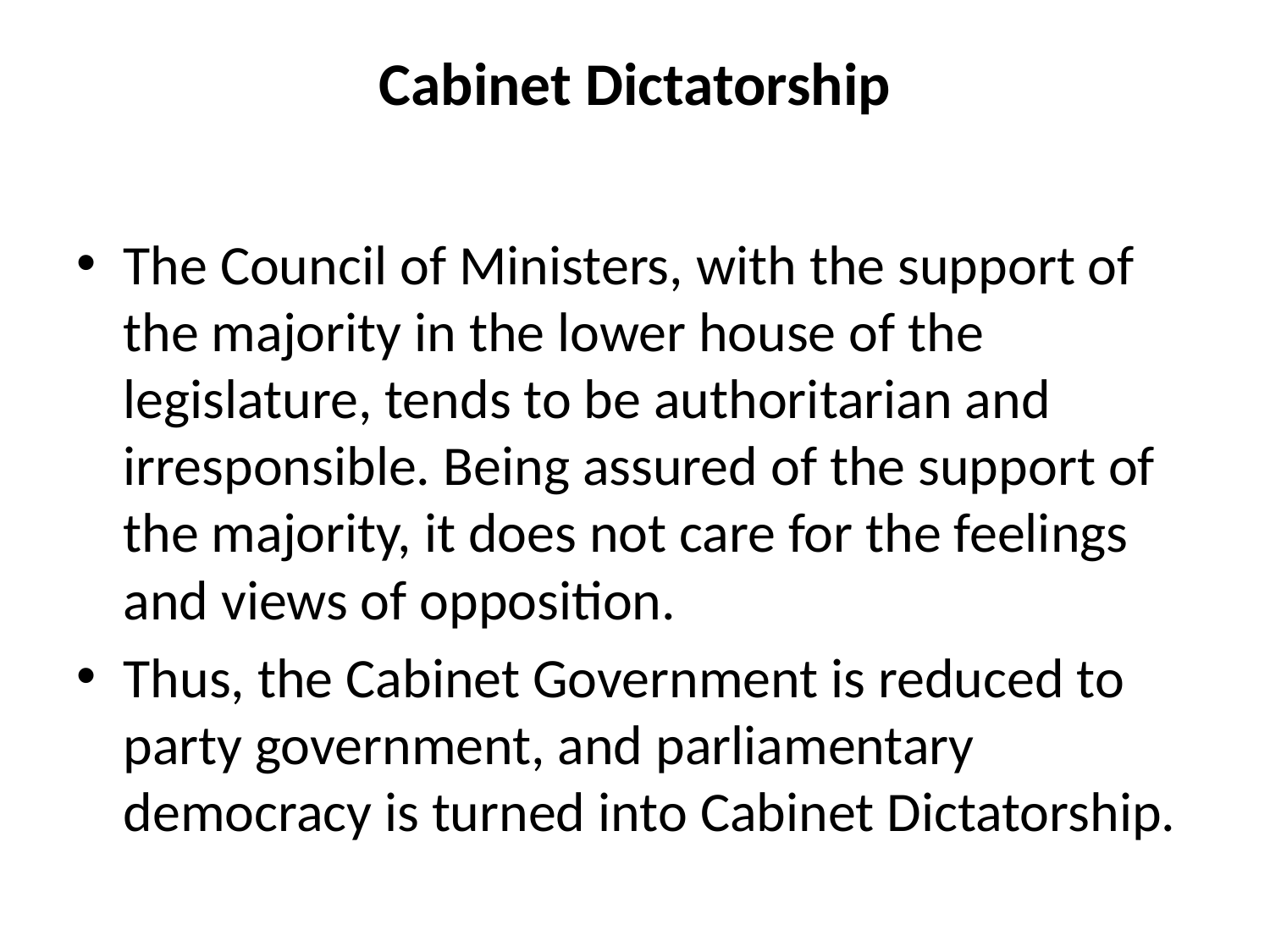

# Cabinet Dictatorship
The Council of Ministers, with the support of the majority in the lower house of the legislature, tends to be authoritarian and irresponsible. Being assured of the support of the majority, it does not care for the feelings and views of opposition.
Thus, the Cabinet Government is reduced to party government, and parliamentary democracy is turned into Cabinet Dictatorship.